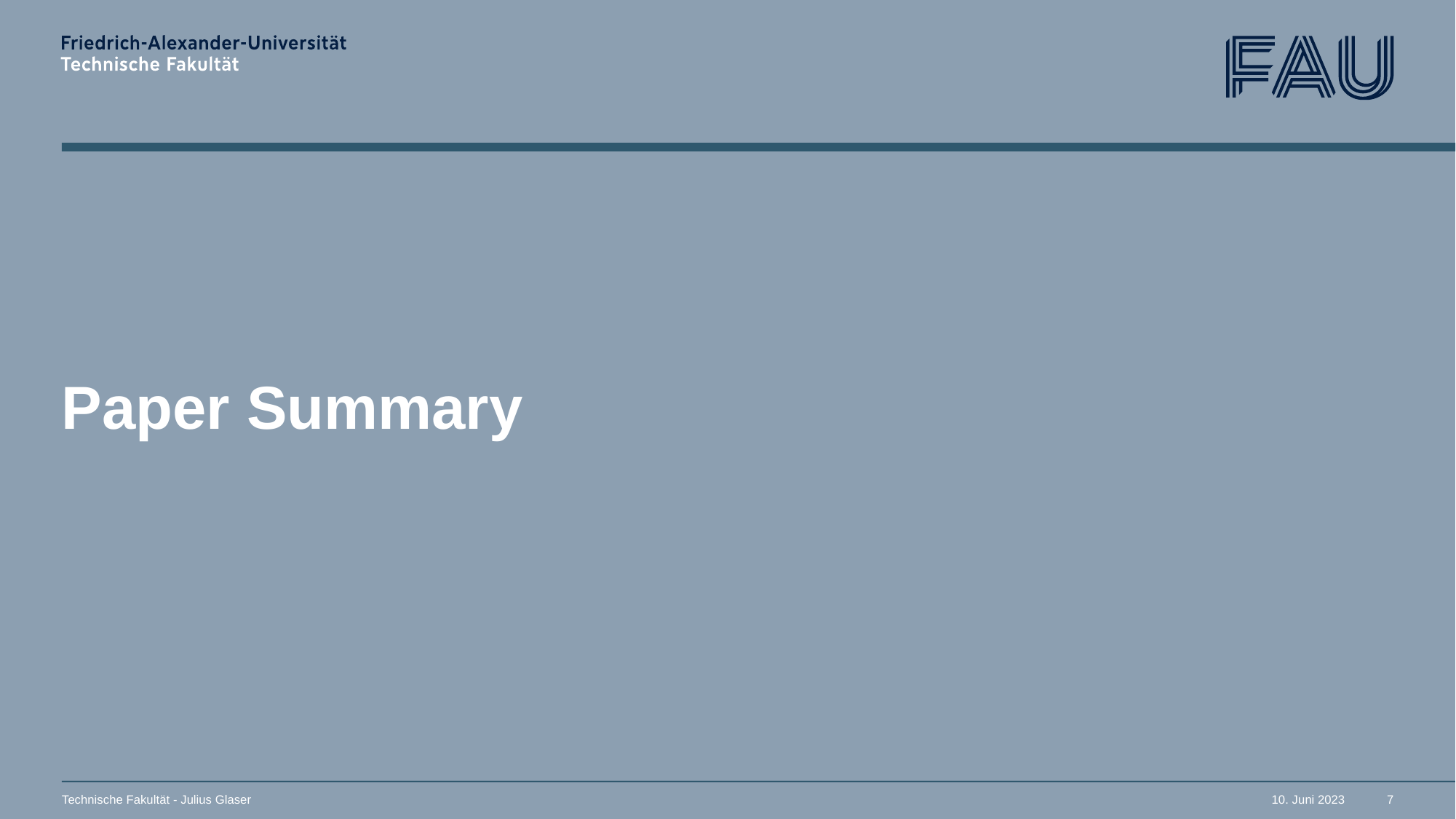

# Paper Summary
Technische Fakultät - Julius Glaser
10. Juni 2023
7